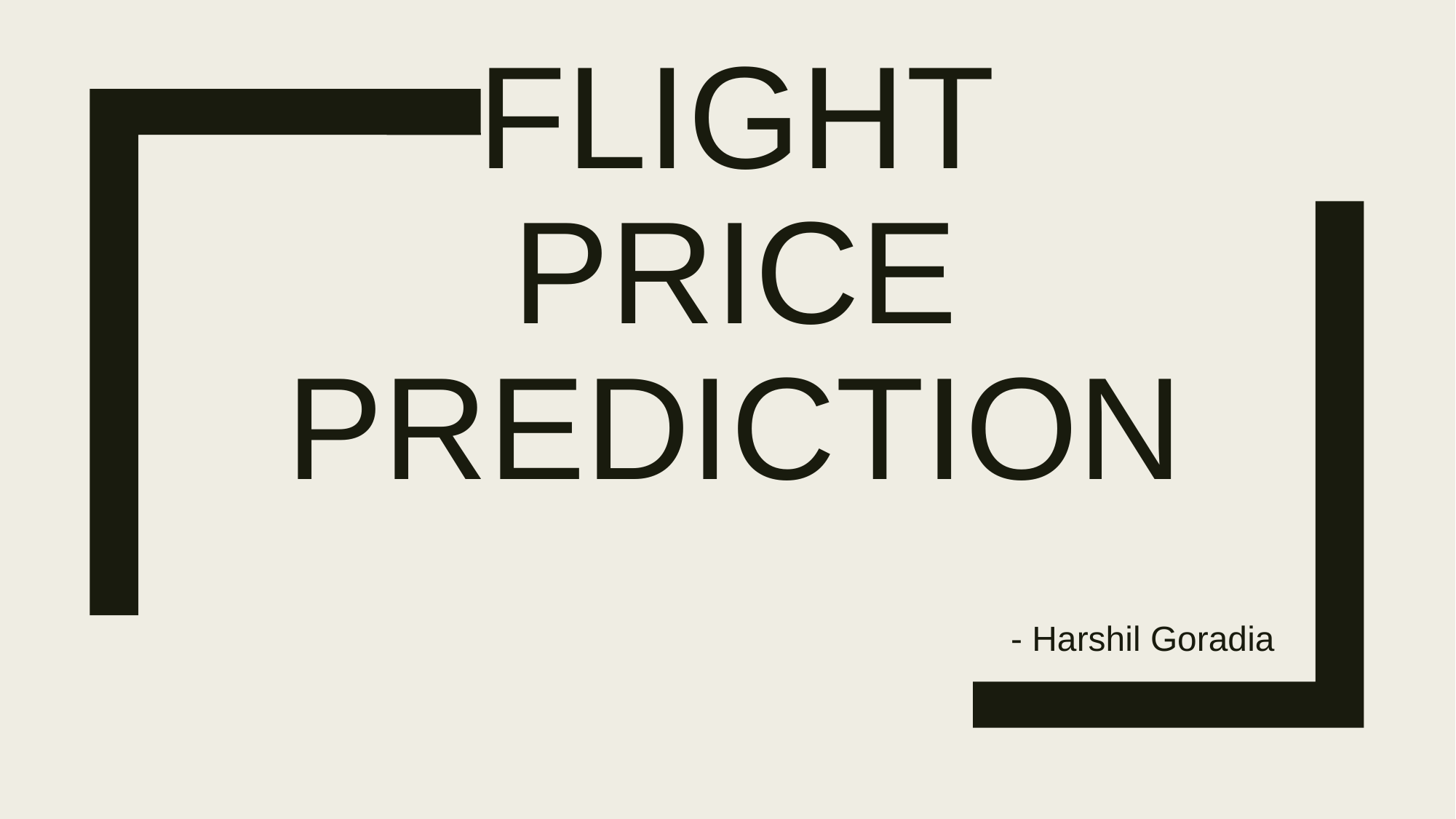

# FLIGHT Price Prediction
- Harshil Goradia